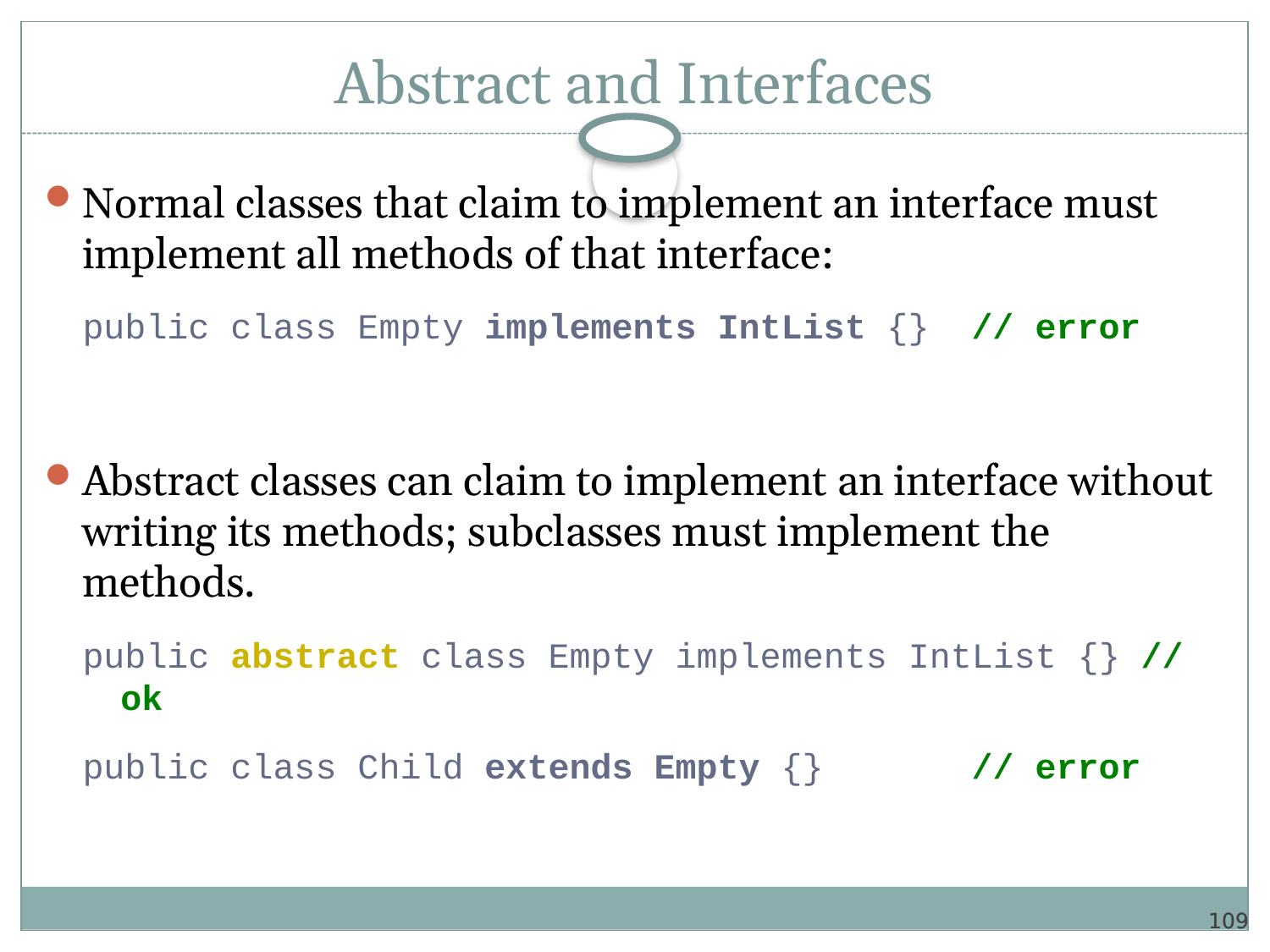

# Abstract and Interfaces
Normal classes that claim to implement an interface must implement all methods of that interface:

public class Empty implements IntList {}  // error

Abstract classes can claim to implement an interface without writing its methods; subclasses must implement the methods.

public abstract class Empty implements IntList {} // ok

public class Child extends Empty {}       // error